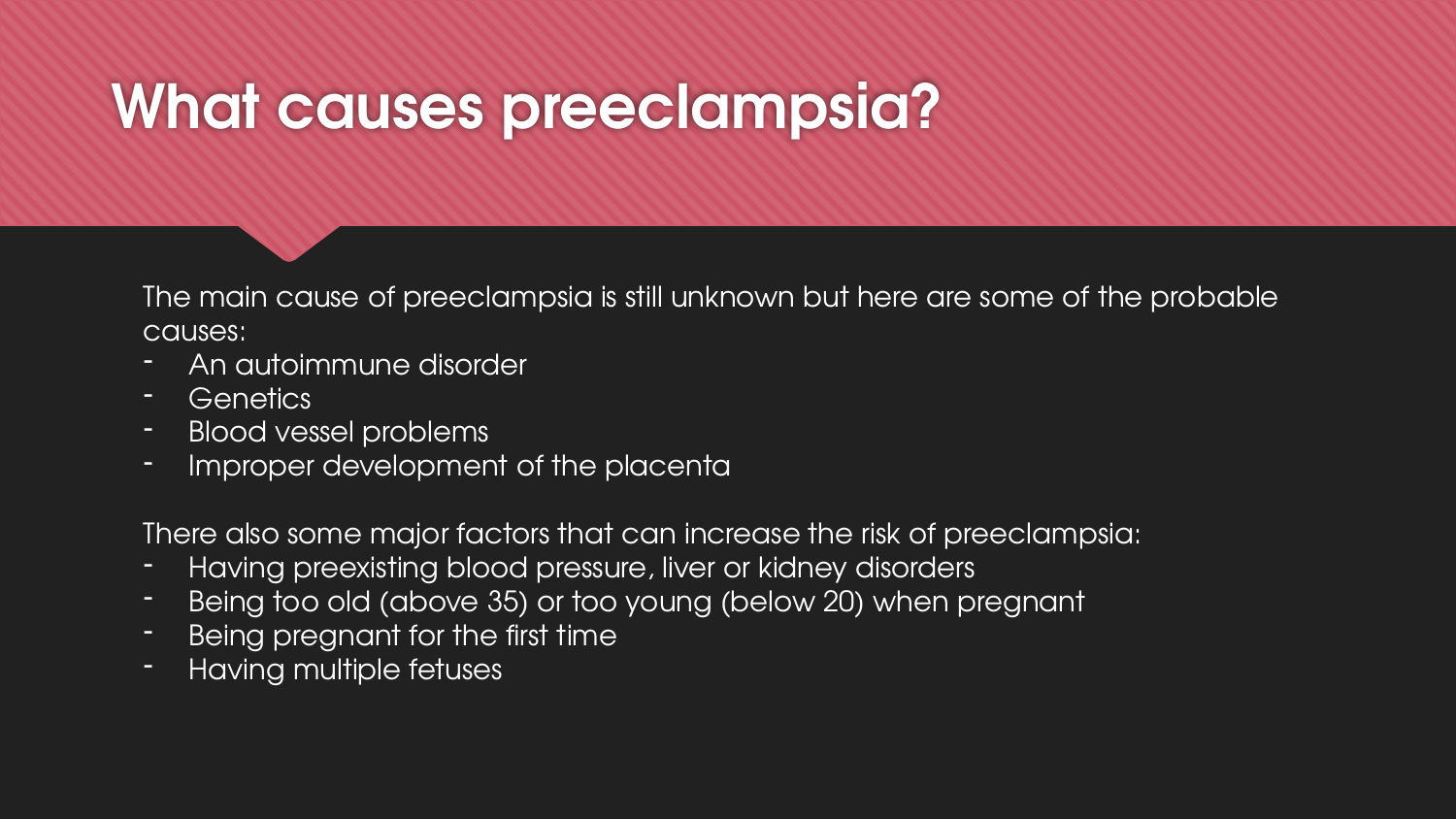

# What causes preeclampsia?

The main cause of preeclampsia is still unknown but here are some of the probable causes:
An autoimmune disorder
Genetics
Blood vessel problems
Improper development of the placenta

There also some major factors that can increase the risk of preeclampsia:
Having preexisting blood pressure, liver or kidney disorders
Being too old (above 35) or too young (below 20) when pregnant
Being pregnant for the first time
Having multiple fetuses